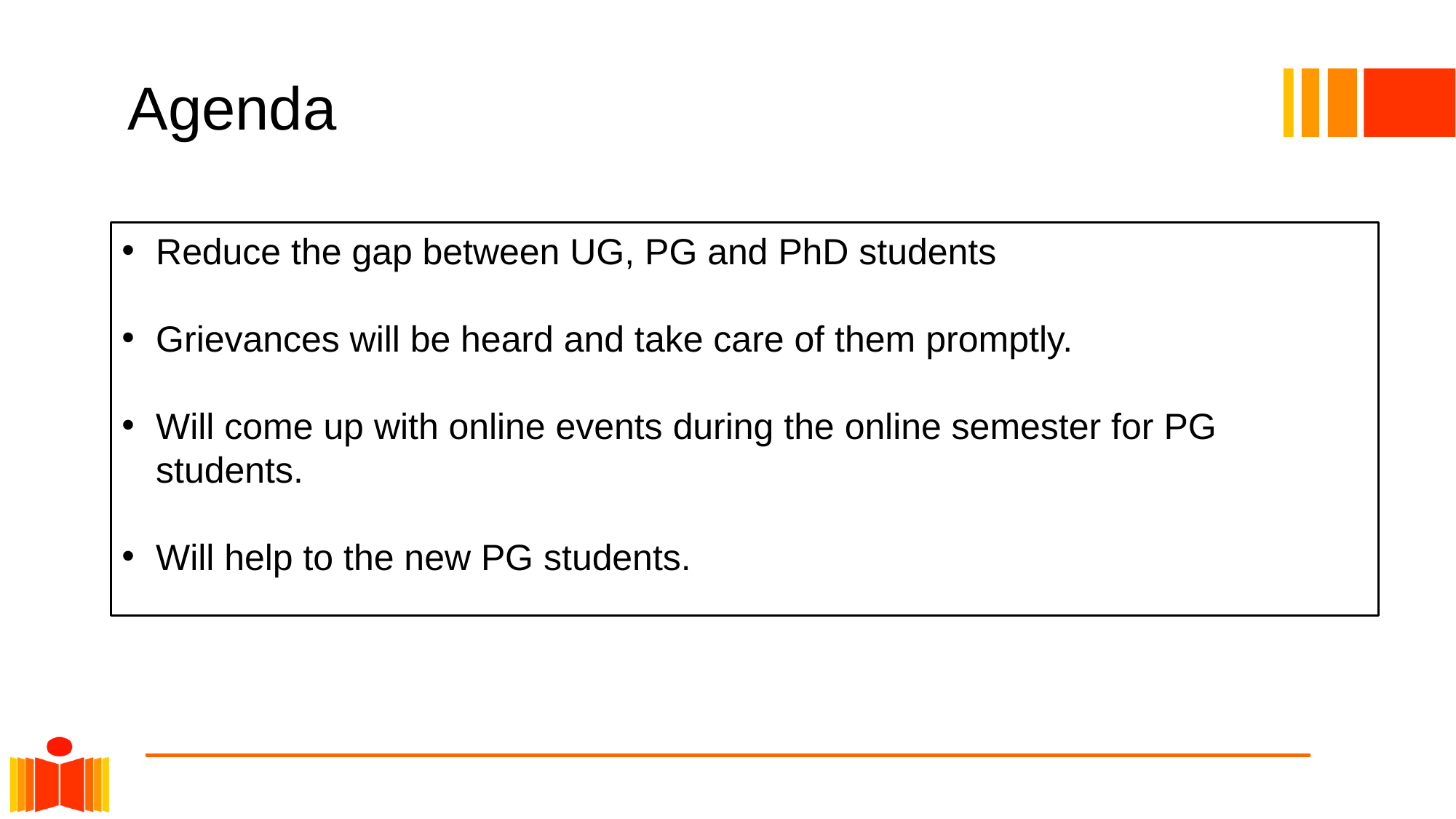

# Agenda
Reduce the gap between UG, PG and PhD students

Grievances will be heard and take care of them promptly.

Will come up with online events during the online semester for PG students.

Will help to the new PG students.